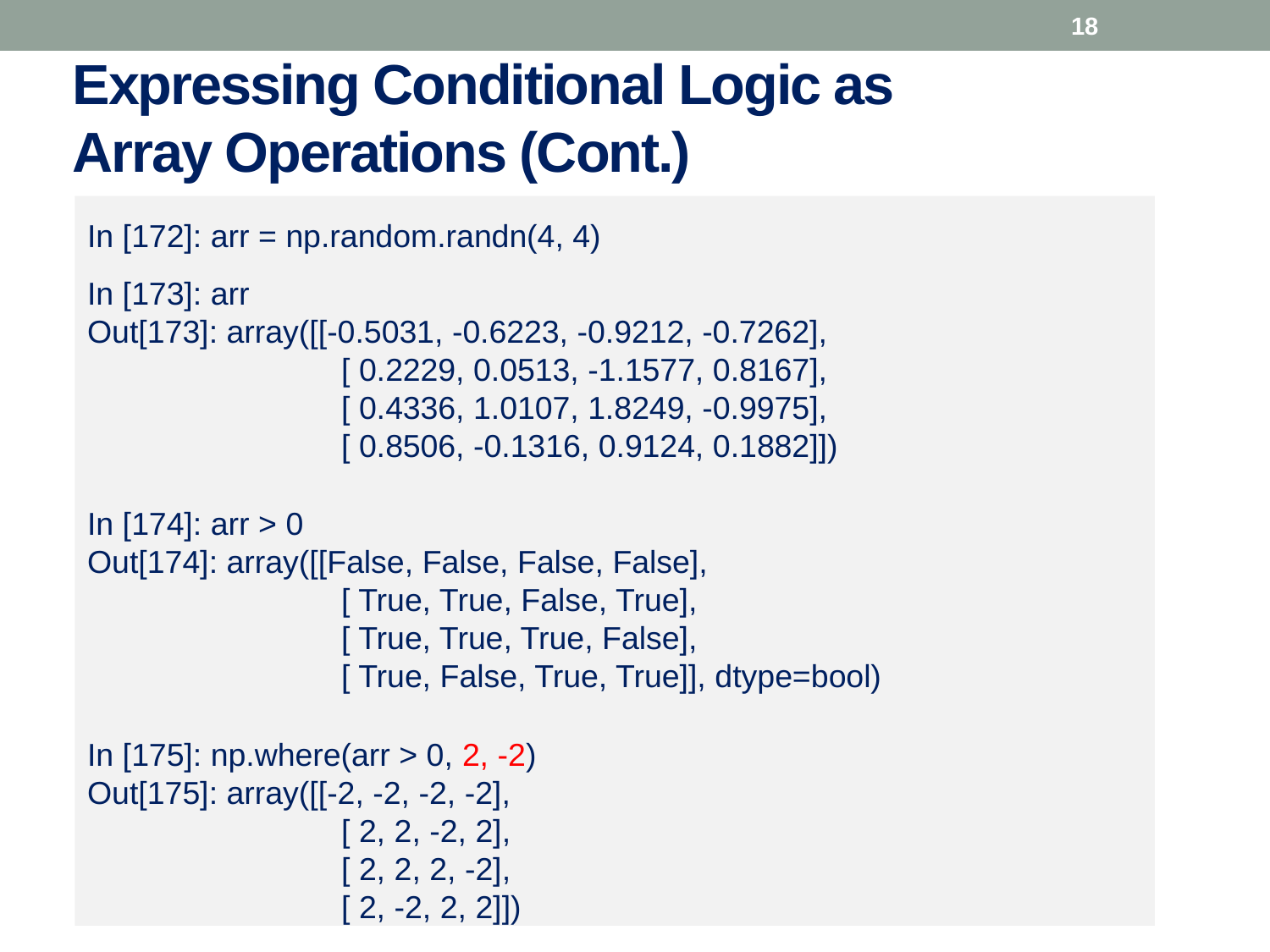

18
# Expressing Conditional Logic as Array Operations (Cont.)
In [172]: arr = np.random.randn(4, 4)
In [173]: arr
Out[173]: array([[-0.5031, -0.6223, -0.9212, -0.7262],
		[ 0.2229, 0.0513, -1.1577, 0.8167],
		[ 0.4336, 1.0107, 1.8249, -0.9975],
		[ 0.8506, -0.1316, 0.9124, 0.1882]])
In [174]: arr > 0
Out[174]: array([[False, False, False, False],
		[ True, True, False, True],
		[ True, True, True, False],
		[ True, False, True, True]], dtype=bool)
In [175]: np.where(arr > 0, 2, -2)
Out[175]: array([[-2, -2, -2, -2],
		[ 2, 2, -2, 2],
		[ 2, 2, 2, -2],
		[ 2, -2, 2, 2]])